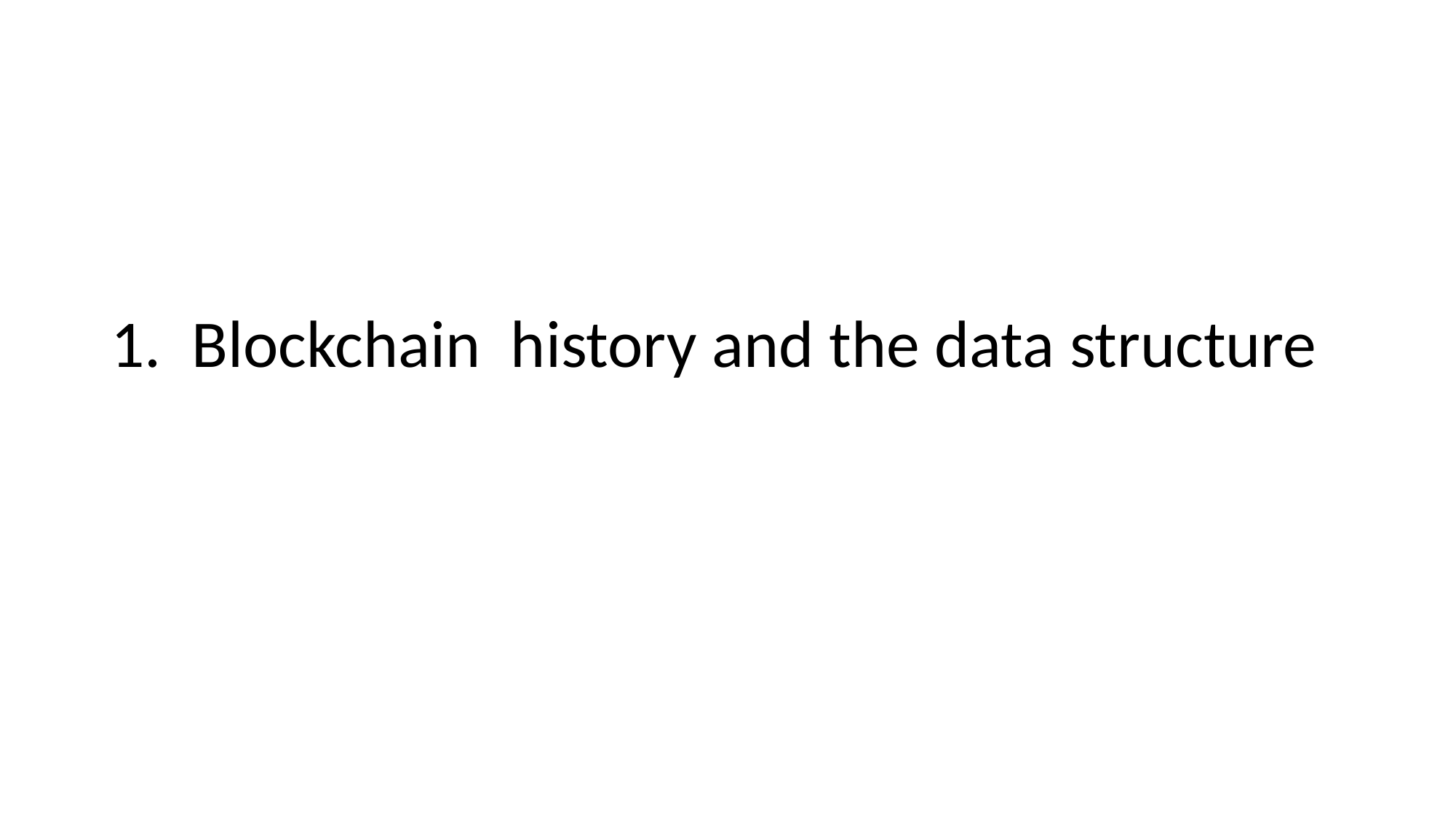

# 1.  Blockchain  history and the data structure